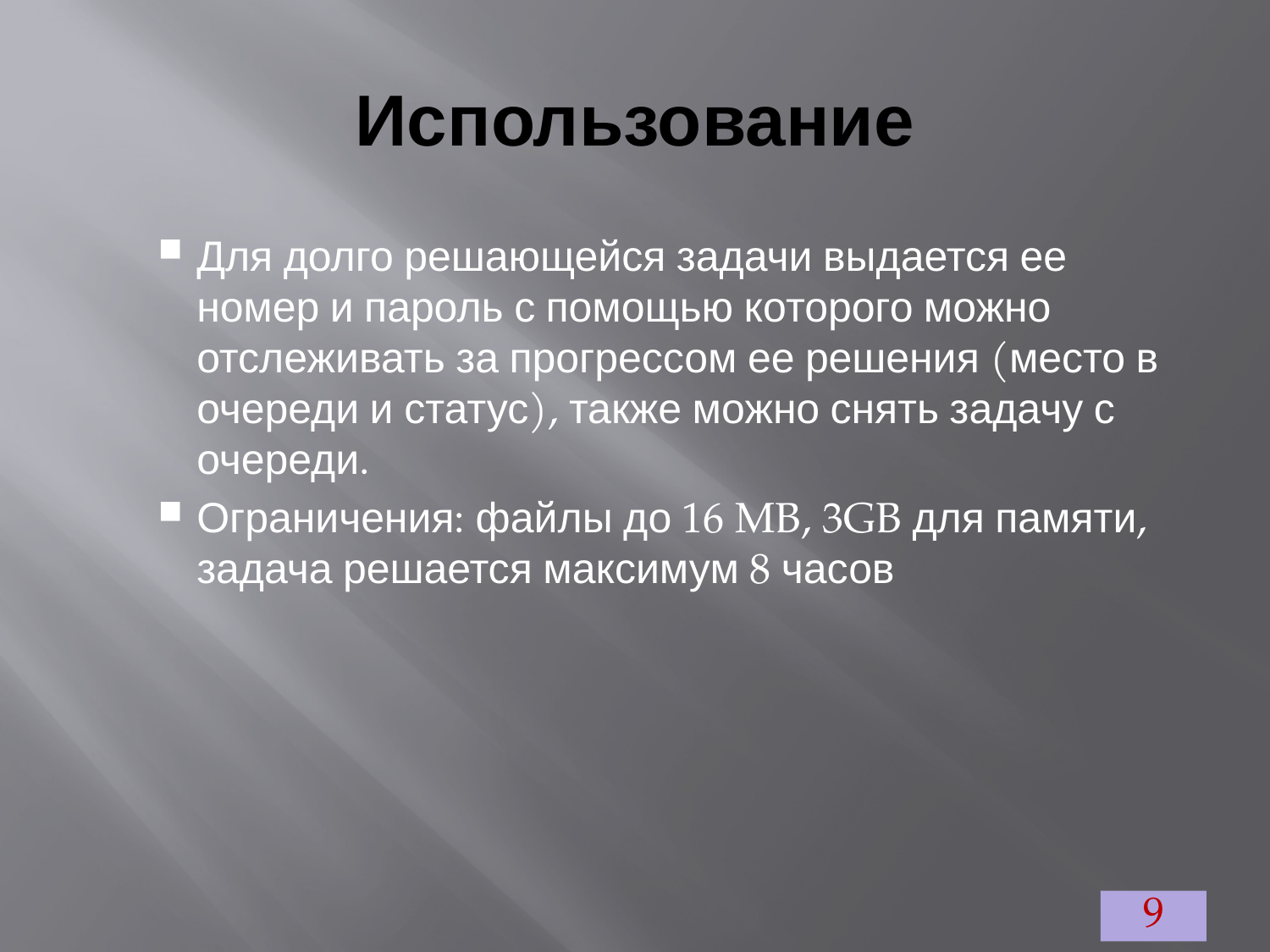

# Использование
Для долго решающейся задачи выдается ее номер и пароль с помощью которого можно отслеживать за прогрессом ее решения (место в очереди и статус), также можно снять задачу с очереди.
Ограничения: файлы до 16 MB, 3GB для памяти, задача решается максимум 8 часов
9